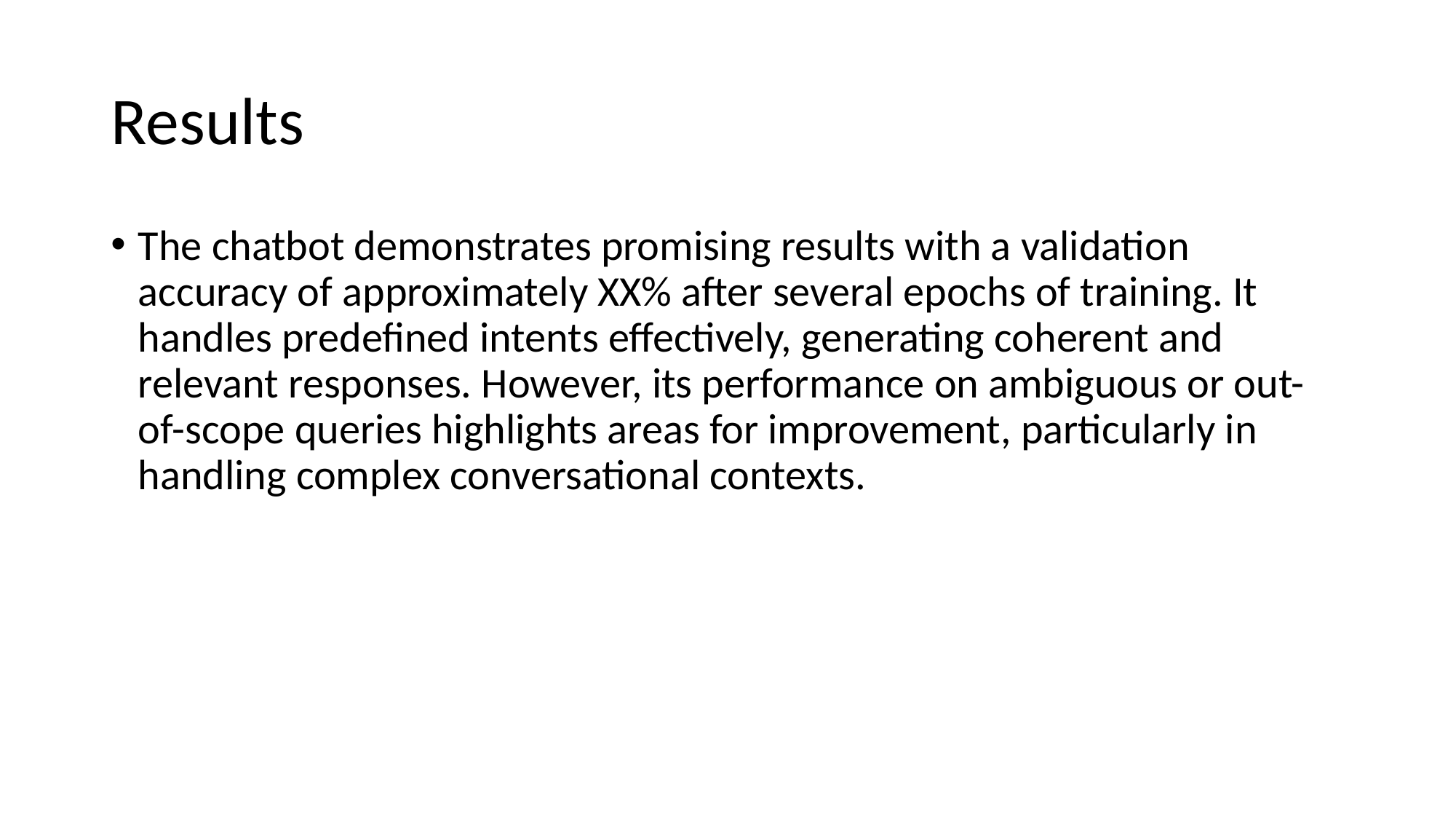

# Results
The chatbot demonstrates promising results with a validation accuracy of approximately XX% after several epochs of training. It handles predefined intents effectively, generating coherent and relevant responses. However, its performance on ambiguous or out-of-scope queries highlights areas for improvement, particularly in handling complex conversational contexts.